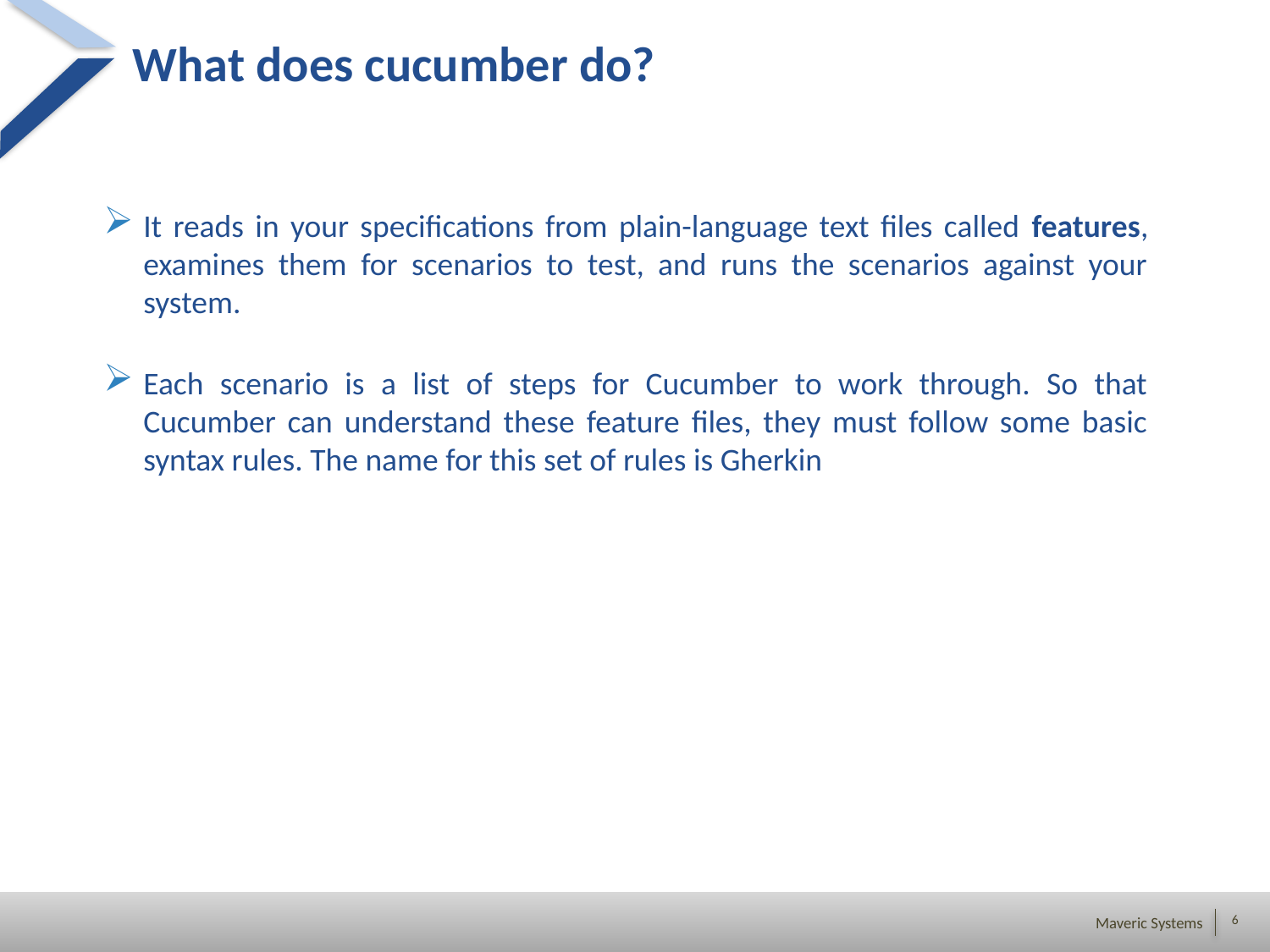

# What does cucumber do?
It reads in your specifications from plain-language text files called features, examines them for scenarios to test, and runs the scenarios against your system.

Each scenario is a list of steps for Cucumber to work through. So that Cucumber can understand these feature files, they must follow some basic syntax rules. The name for this set of rules is Gherkin